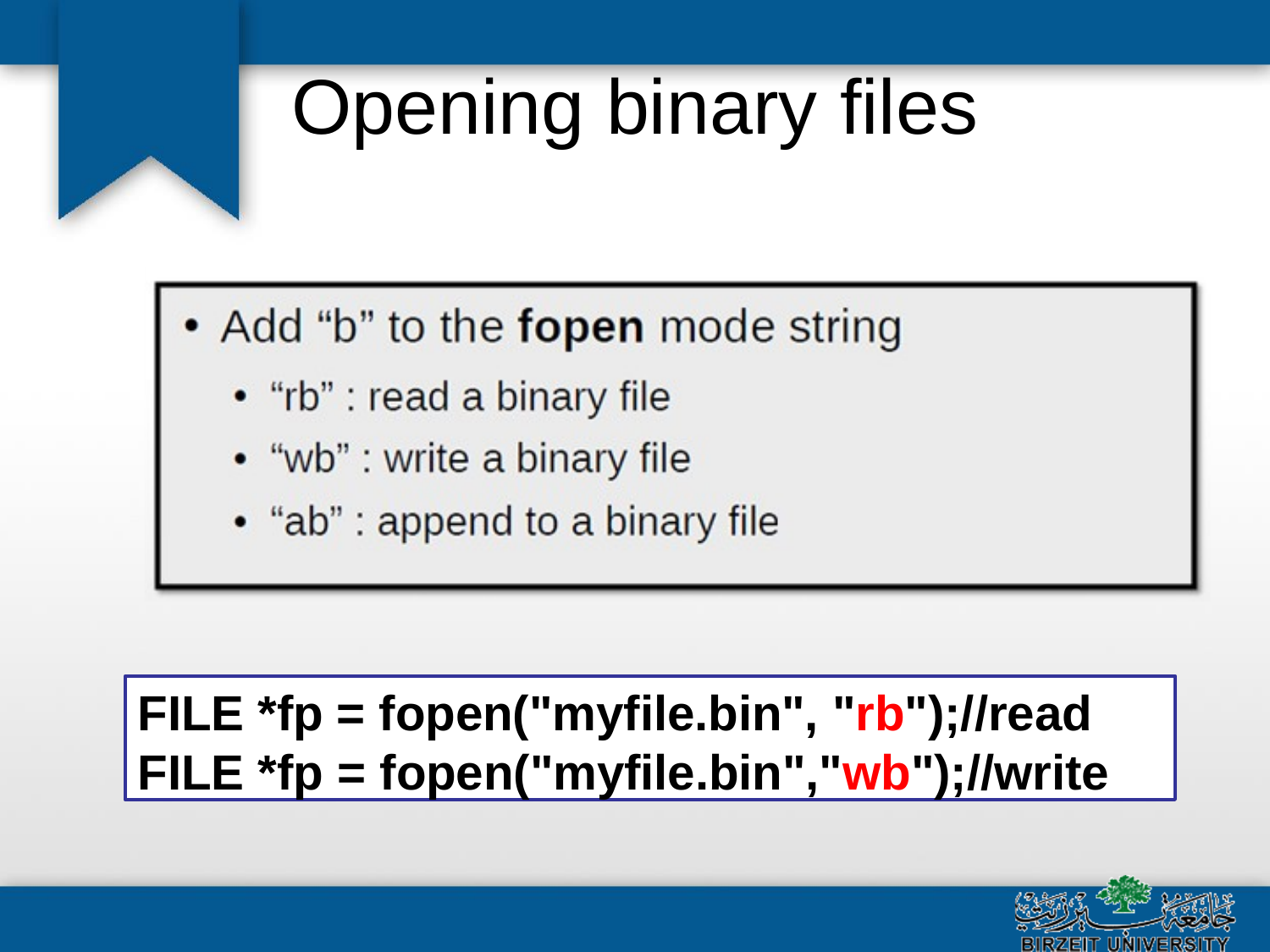

# Opening binary files

FILE *fp = fopen("myfile.bin", "rb");//read  FILE *fp = fopen("myfile.bin","wb");//write